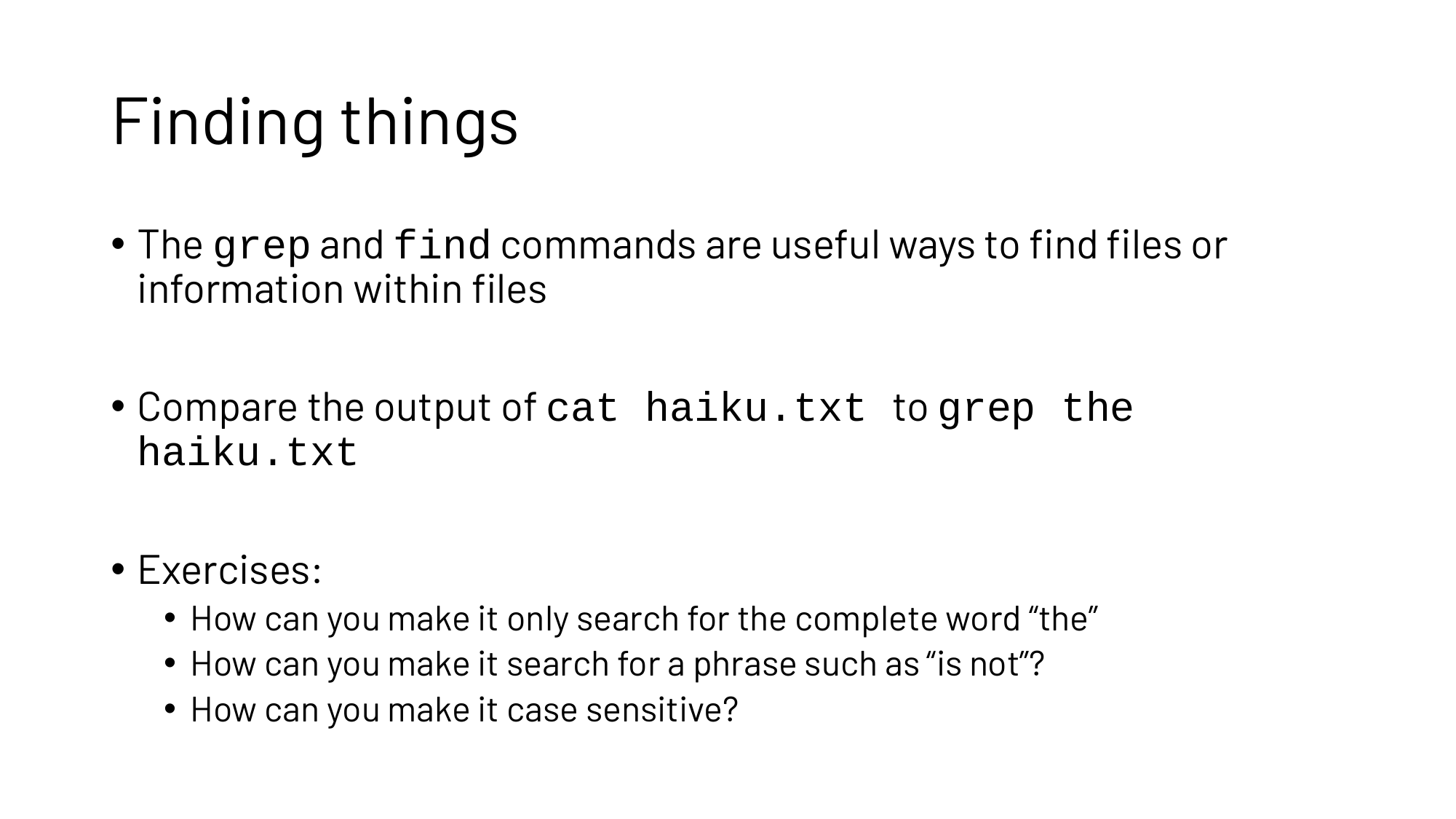

# Finding things
The grep and find commands are useful ways to find files or information within files

Compare the output of cat haiku.txt to grep the haiku.txt

Exercises:
How can you make it only search for the complete word “the”
How can you make it search for a phrase such as “is not”?
How can you make it case sensitive?